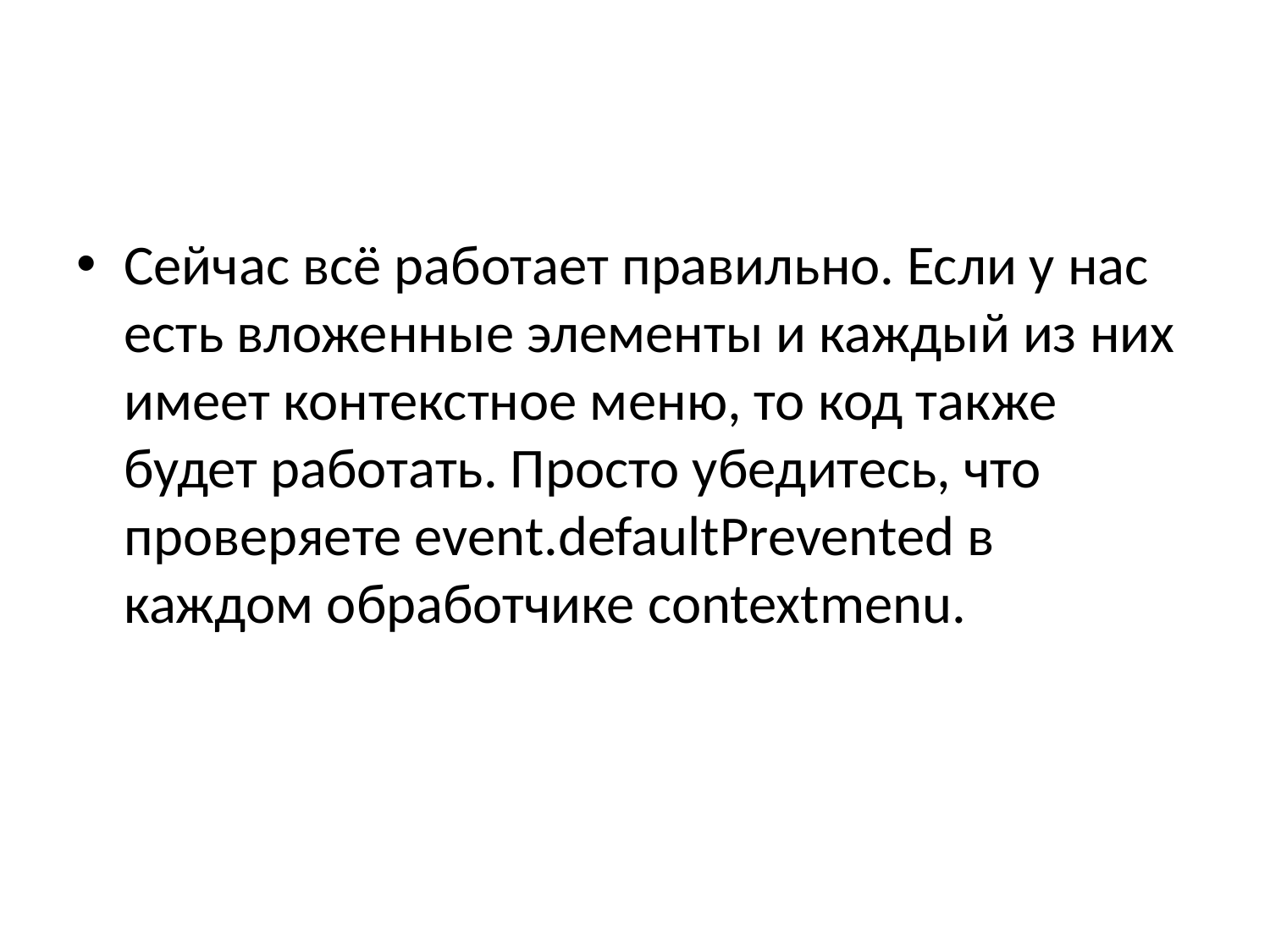

Сейчас всё работает правильно. Если у нас есть вложенные элементы и каждый из них имеет контекстное меню, то код также будет работать. Просто убедитесь, что проверяете event.defaultPrevented в каждом обработчике contextmenu.